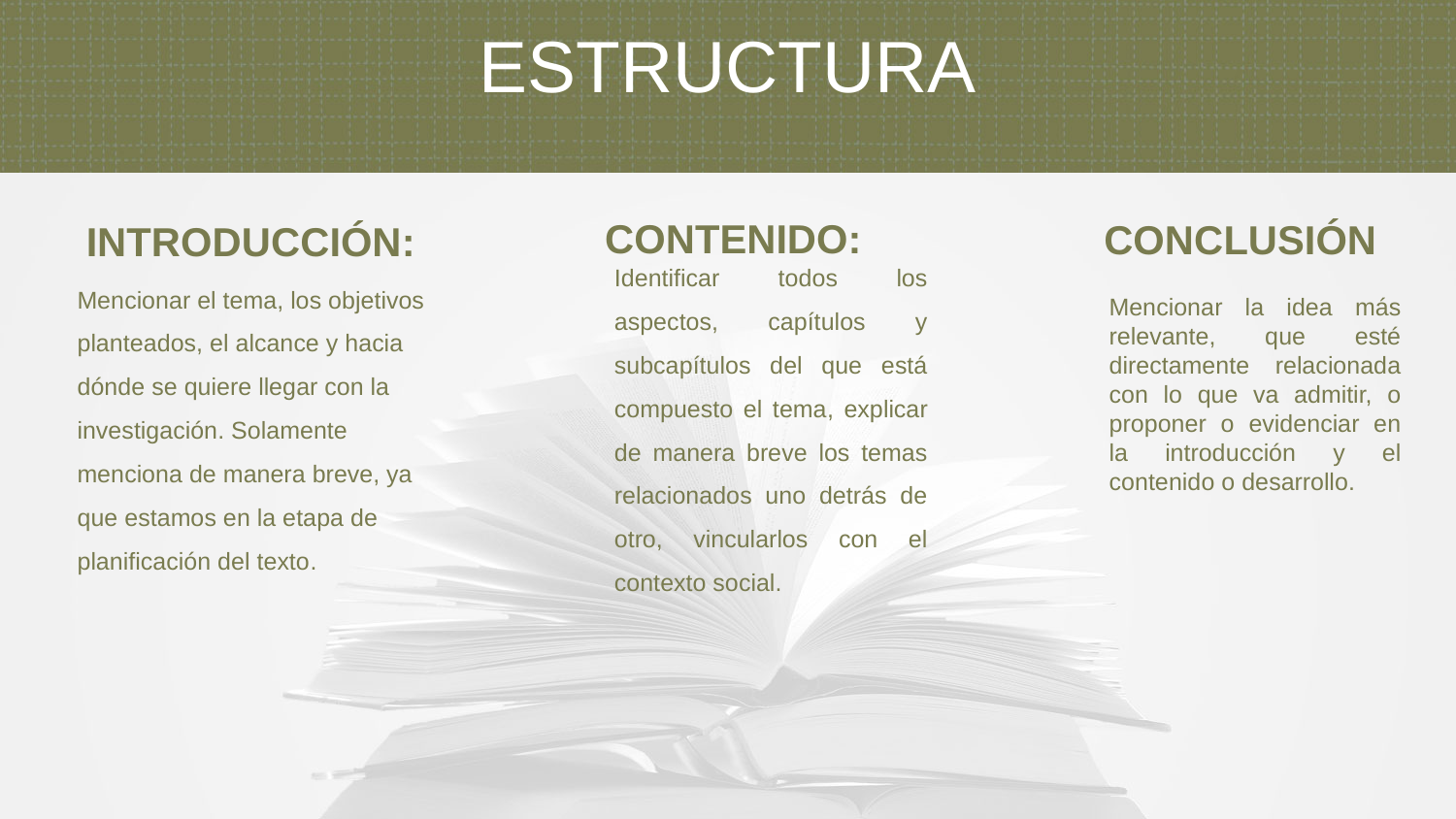

ESTRUCTURA
CONTENIDO:
CONCLUSIÓN
      INTRODUCCIÓN:
Mencionar el tema, los objetivos planteados, el alcance y hacia dónde se quiere llegar con la investigación. Solamente menciona de manera breve, ya que estamos en la etapa de planificación del texto.
Identificar todos los aspectos, capítulos y subcapítulos del que está compuesto el tema, explicar de manera breve los temas relacionados uno detrás de otro, vincularlos con el contexto social.
Mencionar la idea más relevante, que esté directamente relacionada con lo que va admitir, o proponer o evidenciar en la introducción y el contenido o desarrollo.